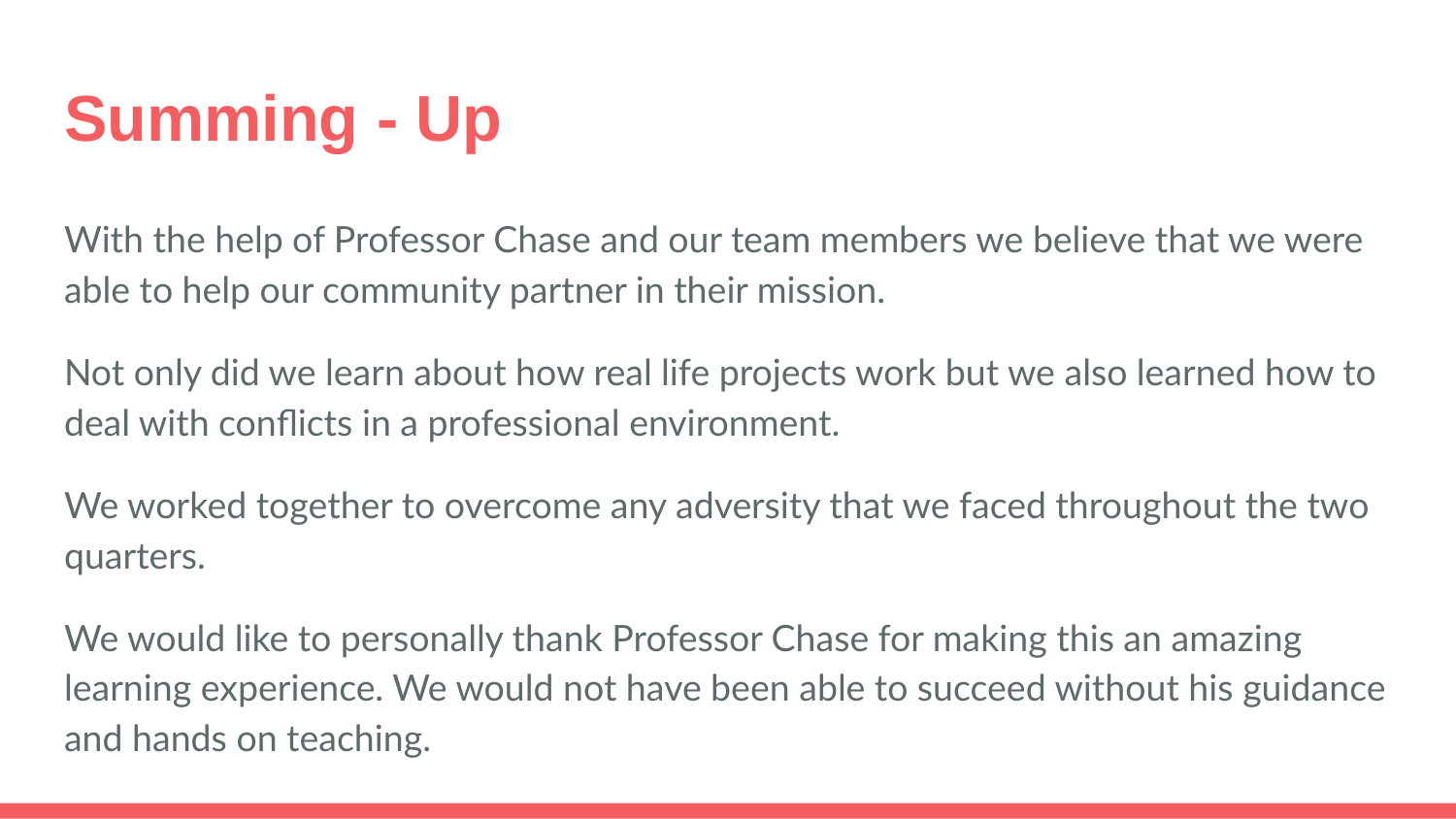

# Summing - Up
With the help of Professor Chase and our team members we believe that we were able to help our community partner in their mission.
Not only did we learn about how real life projects work but we also learned how to deal with conflicts in a professional environment.
We worked together to overcome any adversity that we faced throughout the two quarters.
We would like to personally thank Professor Chase for making this an amazing learning experience. We would not have been able to succeed without his guidance and hands on teaching.